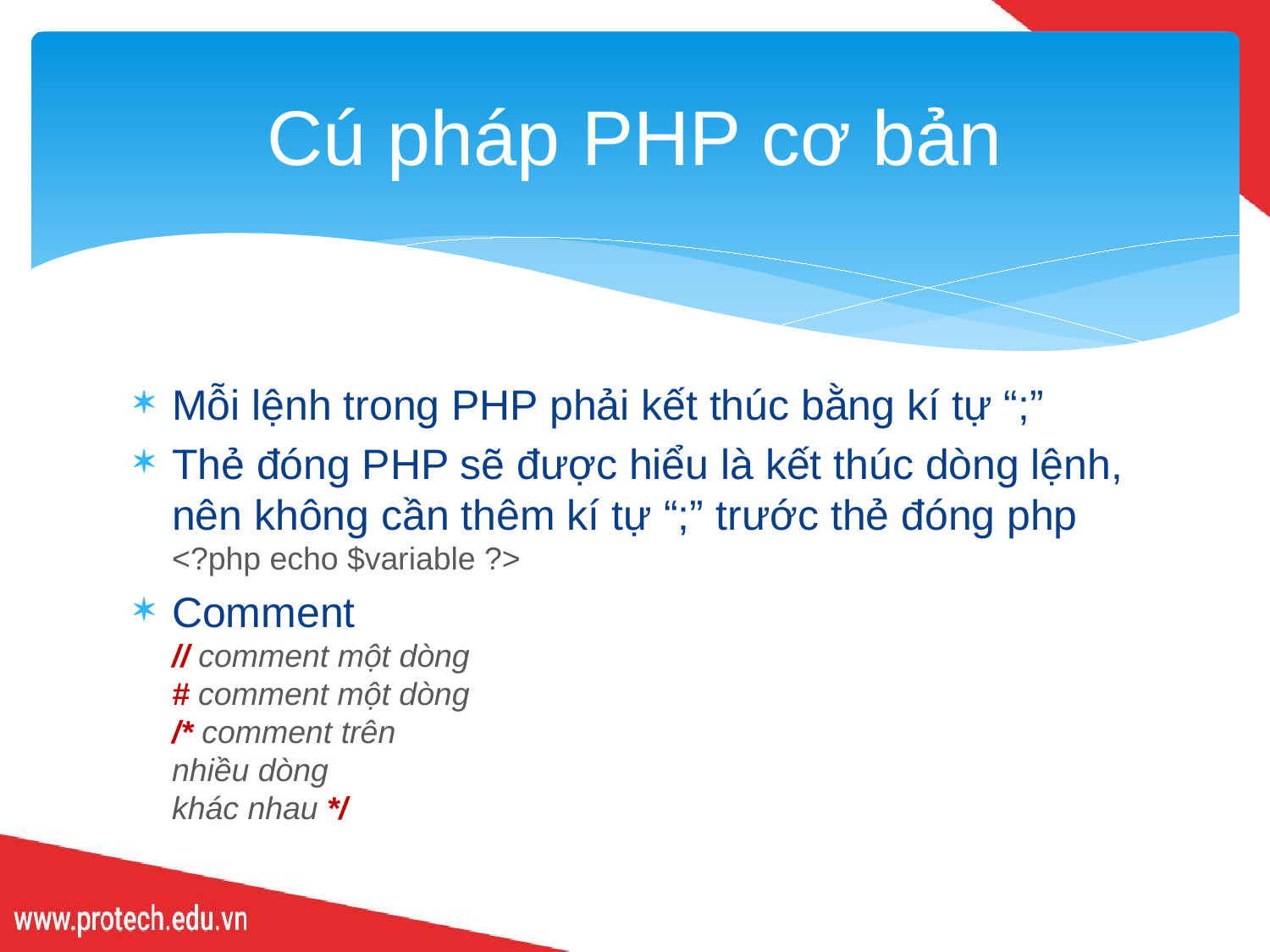

# Cú pháp PHP cơ bản
Mỗi lệnh trong PHP phải kết thúc bằng kí tự “;”
Thẻ đóng PHP sẽ được hiểu là kết thúc dòng lệnh, nên không cần thêm kí tự “;” trước thẻ đóng php
<?php echo $variable ?>
Comment
// comment một dòng
# comment một dòng
/* comment trên
nhiều dòng
khác nhau */